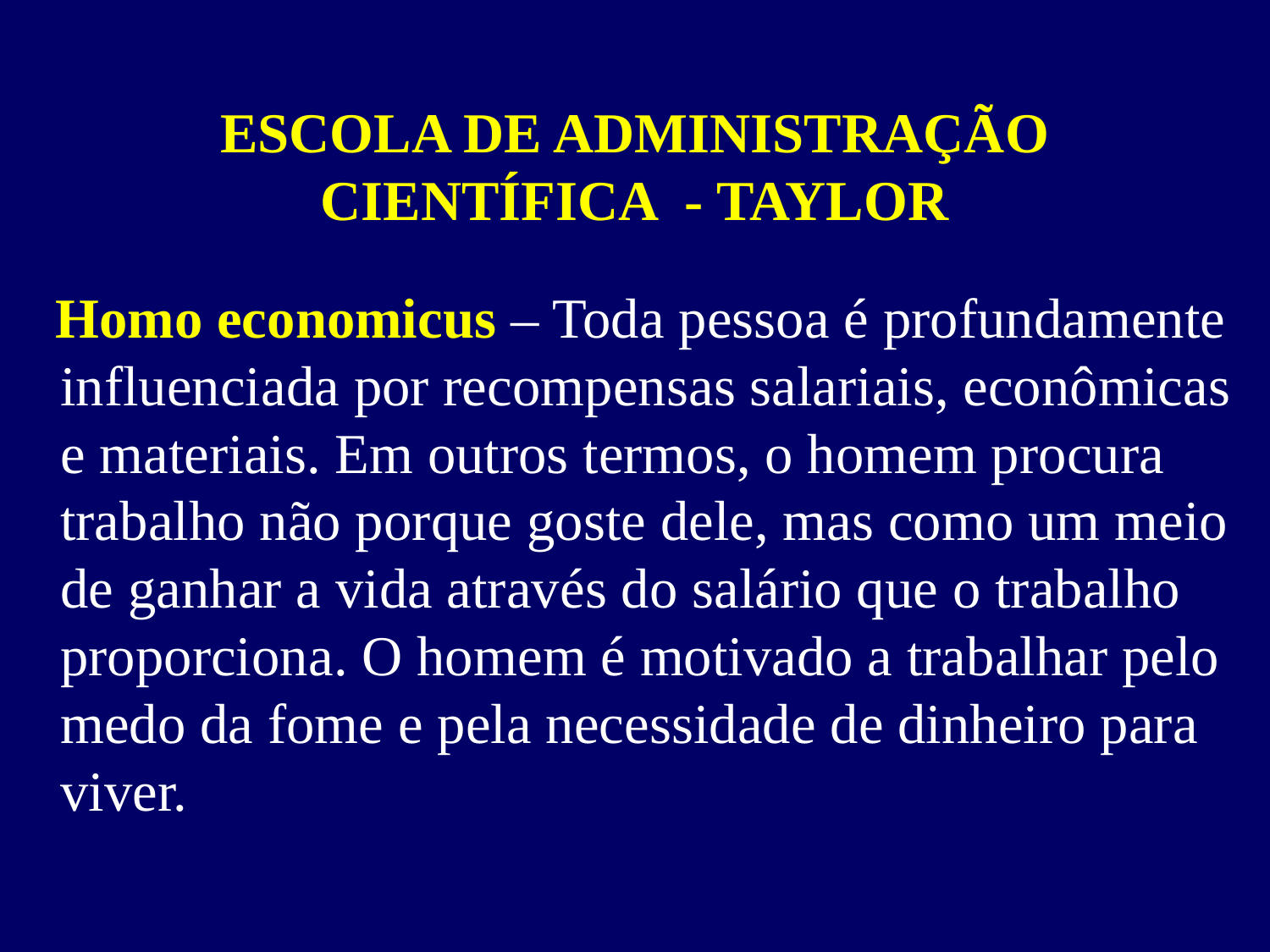

# ESCOLA DE ADMINISTRAÇÃO CIENTÍFICA  - TAYLOR
   Homo economicus – Toda pessoa é profundamente influenciada por recompensas salariais, econômicas e materiais. Em outros termos, o homem procura trabalho não porque goste dele, mas como um meio de ganhar a vida através do salário que o trabalho proporciona. O homem é motivado a trabalhar pelo medo da fome e pela necessidade de dinheiro para viver.